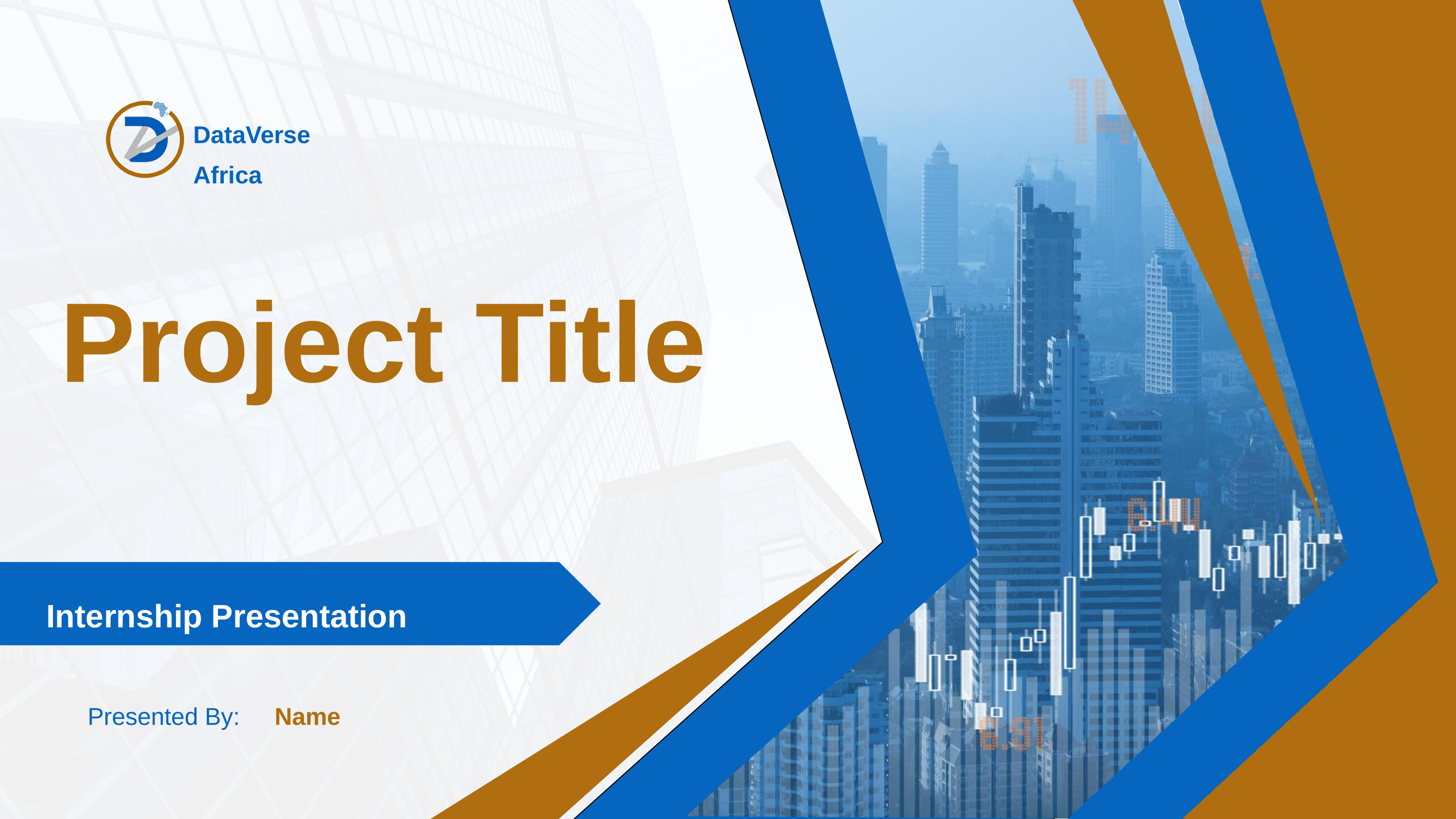

DataVerse
Africa
Project Title

Internship Presentation
Presented By:
Name